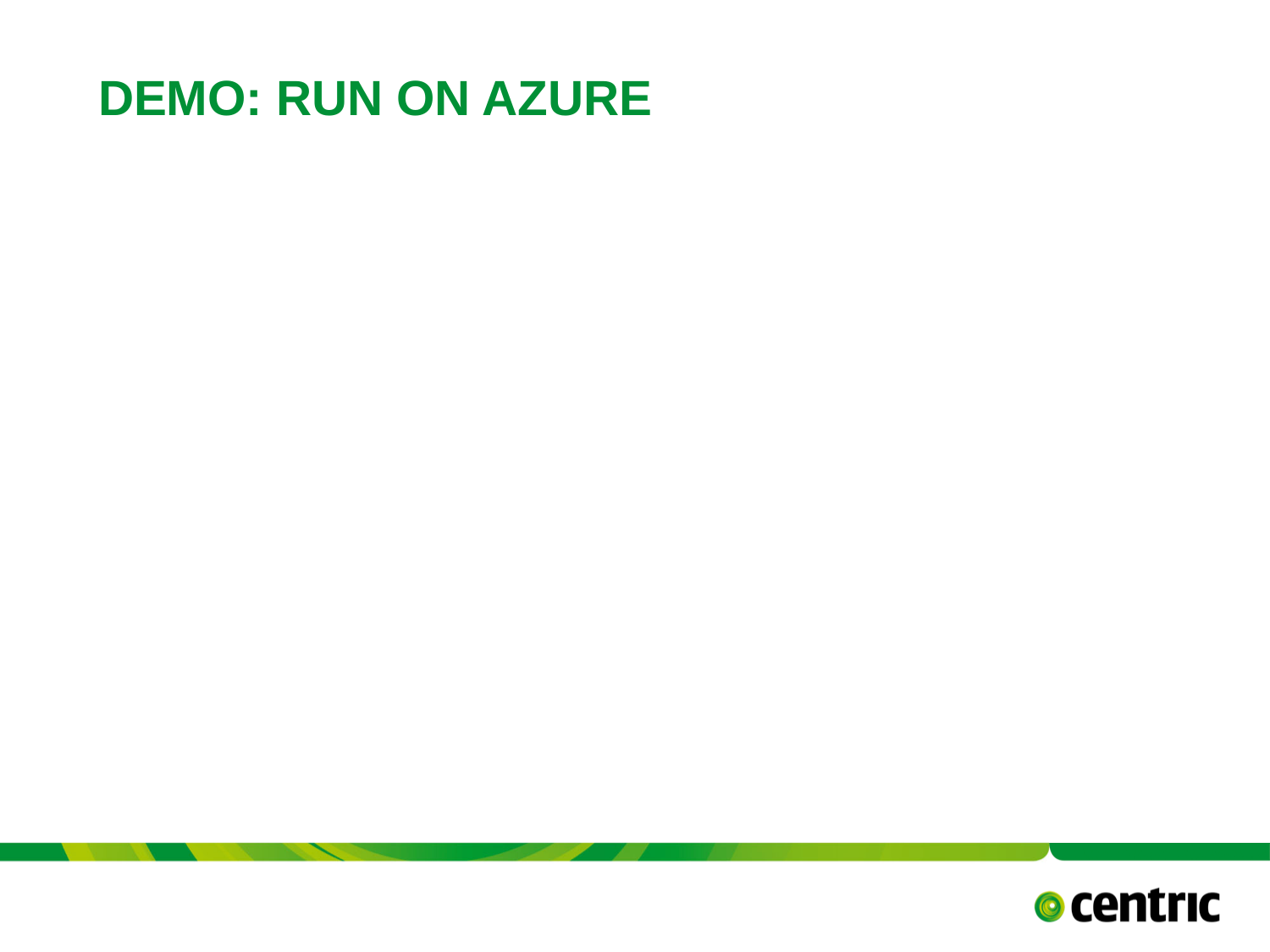

# DEMO: RuN on AZURE

TITLE PRESENTATION
September 13, 2017